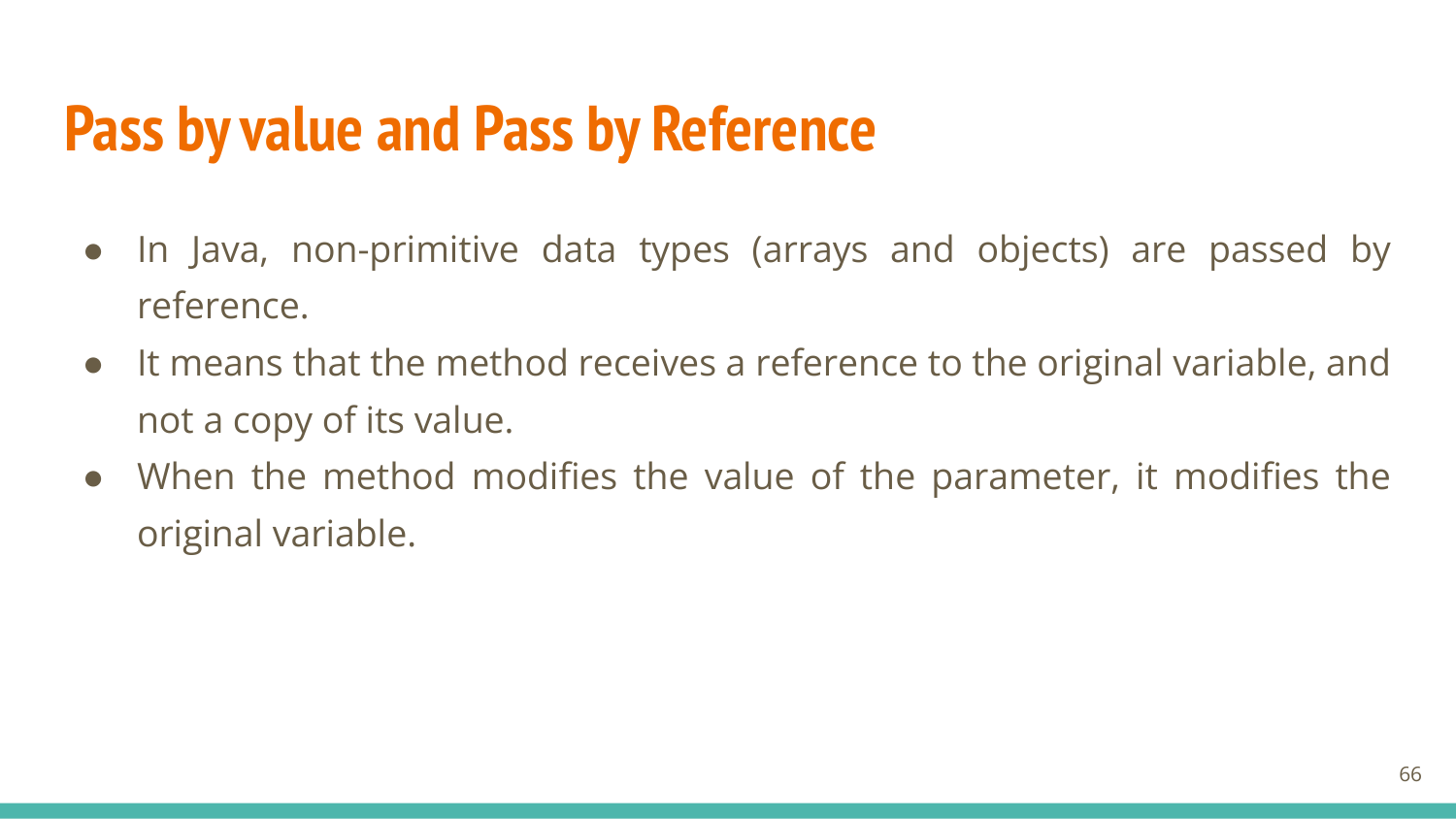

# Pass by value and Pass by Reference
In Java, non-primitive data types (arrays and objects) are passed by reference.
It means that the method receives a reference to the original variable, and not a copy of its value.
When the method modifies the value of the parameter, it modifies the original variable.
66